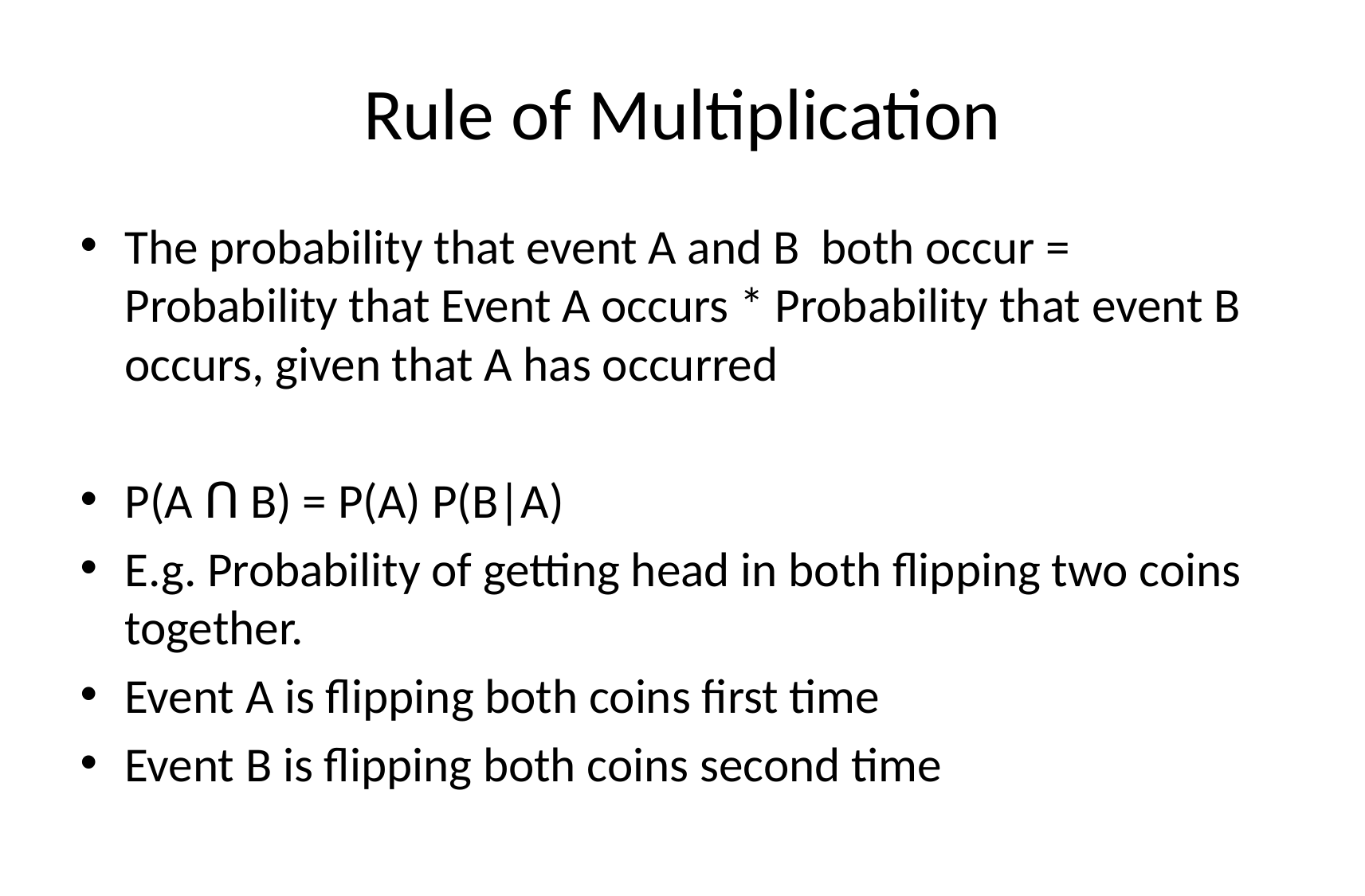

# Rule of Multiplication
The probability that event A and B  both occur = Probability that Event A occurs * Probability that event B occurs, given that A has occurred

P(A Ո B) = P(A) P(B|A)
E.g. Probability of getting head in both flipping two coins together.
Event A is flipping both coins first time
Event B is flipping both coins second time